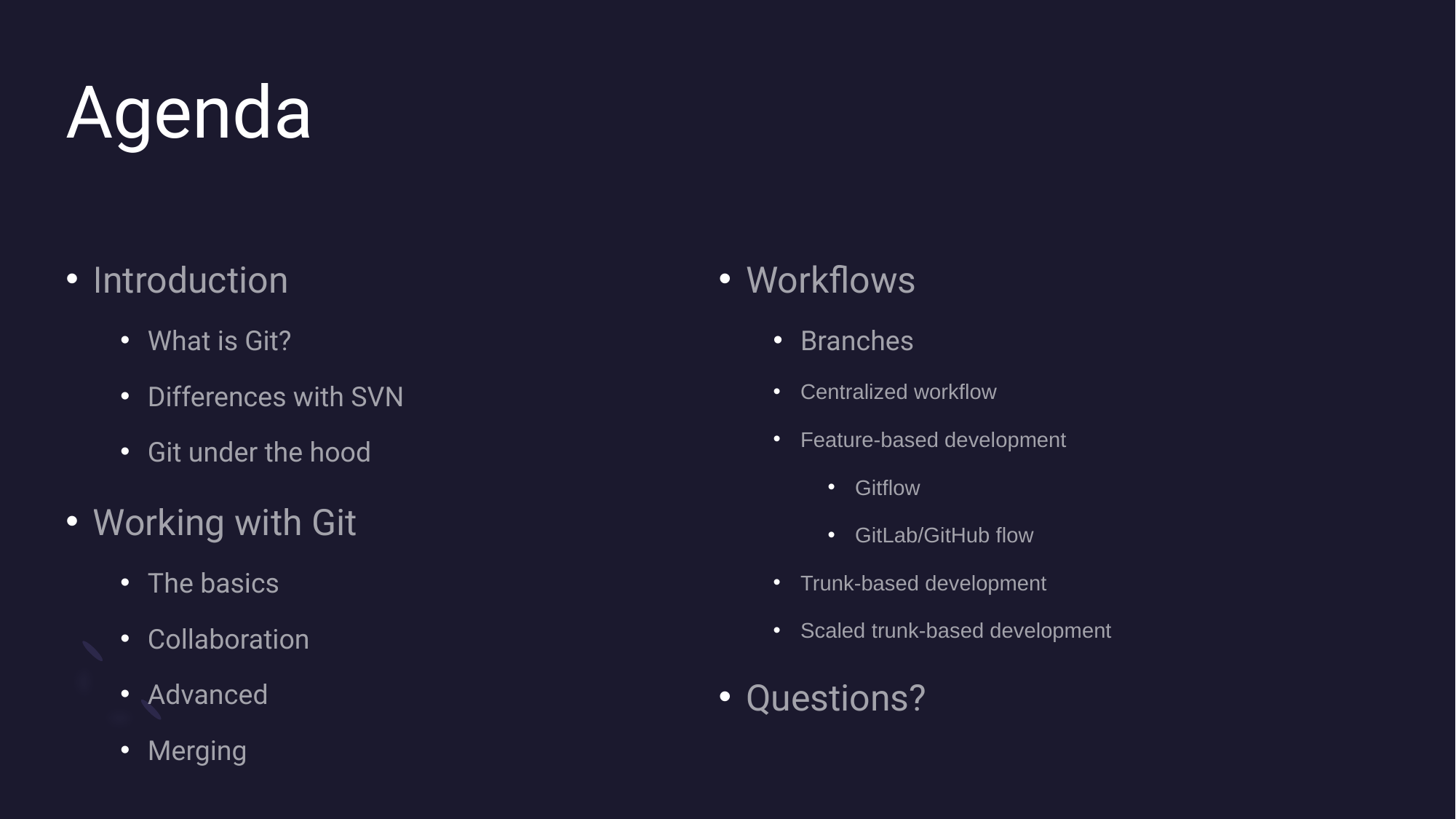

# Agenda
Introduction
What is Git?
Differences with SVN
Git under the hood
Working with Git
The basics
Collaboration
Advanced
Merging

Workflows
Branches
Centralized workflow
Feature-based development
Gitflow
GitLab/GitHub flow
Trunk-based development
Scaled trunk-based development
Questions?